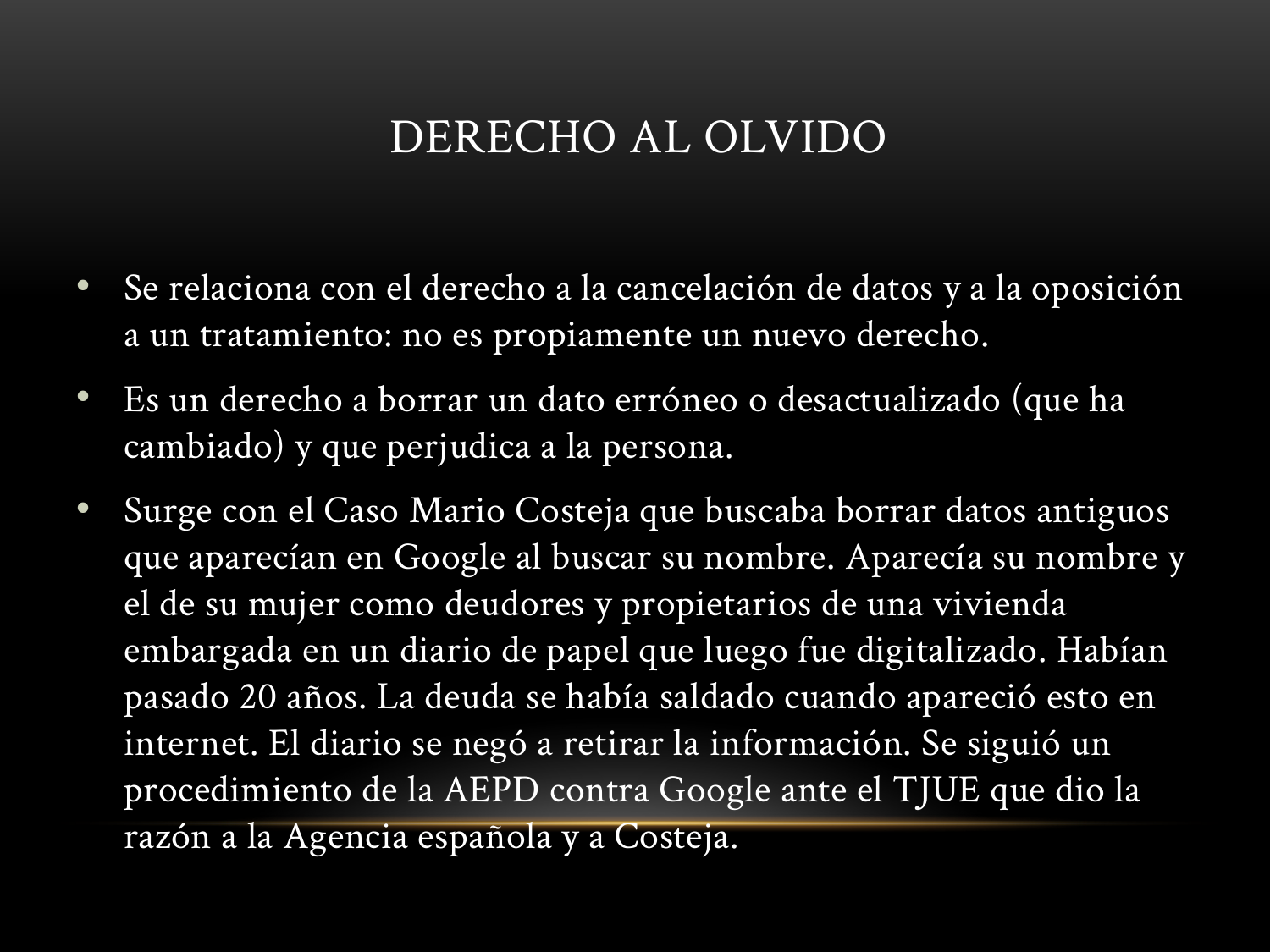

# DERECHO AL OLVIDO

Se relaciona con el derecho a la cancelación de datos y a la oposición a un tratamiento: no es propiamente un nuevo derecho.
Es un derecho a borrar un dato erróneo o desactualizado (que ha cambiado) y que perjudica a la persona.
Surge con el Caso Mario Costeja que buscaba borrar datos antiguos que aparecían en Google al buscar su nombre. Aparecía su nombre y el de su mujer como deudores y propietarios de una vivienda embargada en un diario de papel que luego fue digitalizado. Habían pasado 20 años. La deuda se había saldado cuando apareció esto en internet. El diario se negó a retirar la información. Se siguió un procedimiento de la AEPD contra Google ante el TJUE que dio la razón a la Agencia española y a Costeja.